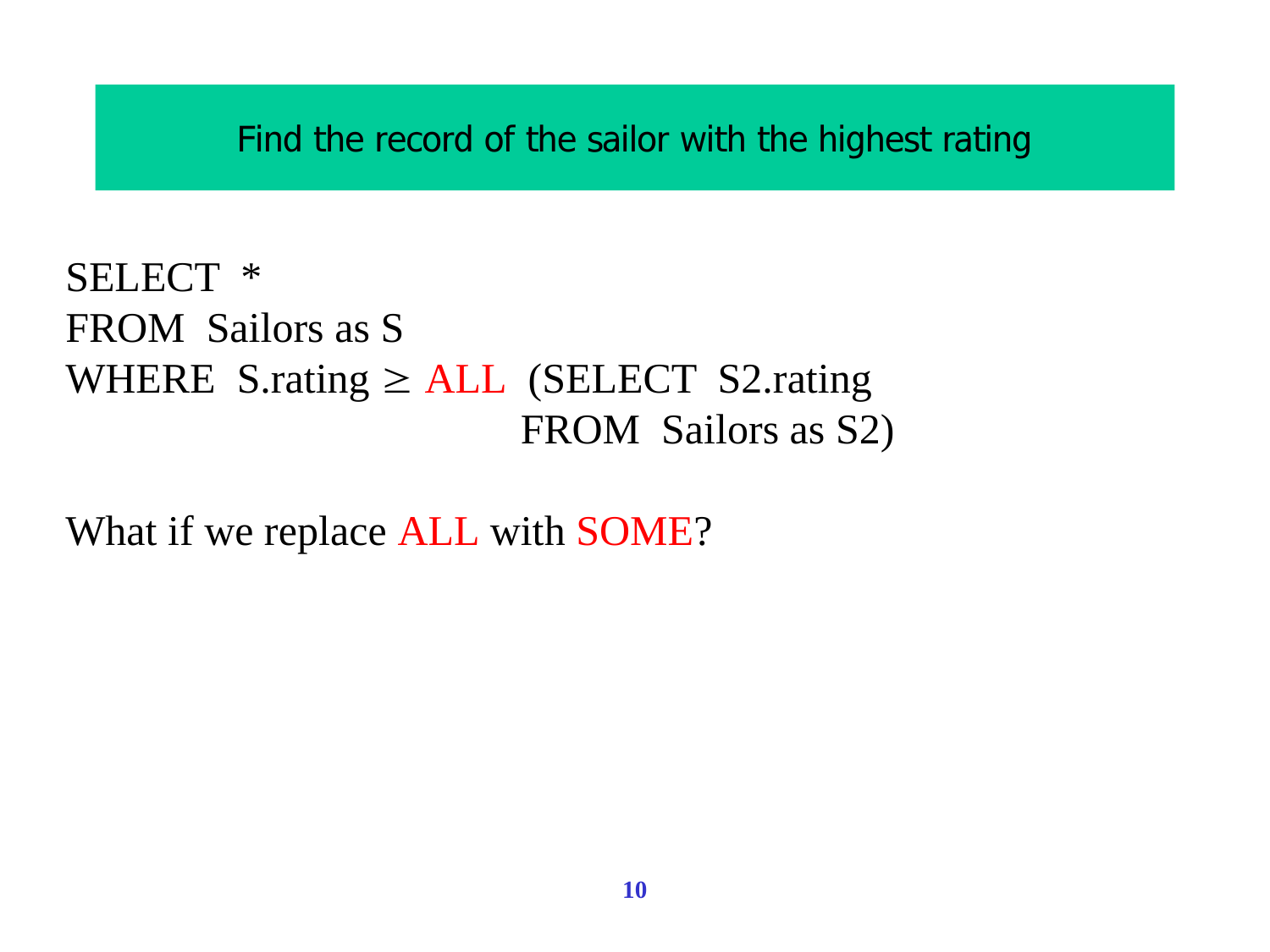

# Find the record of the sailor with the highest rating
SELECT  *
FROM  Sailors as S
WHERE  S.rating ≥ ALL  (SELECT  S2.rating
                                           FROM  Sailors as S2)

What if we replace ALL with SOME?

10